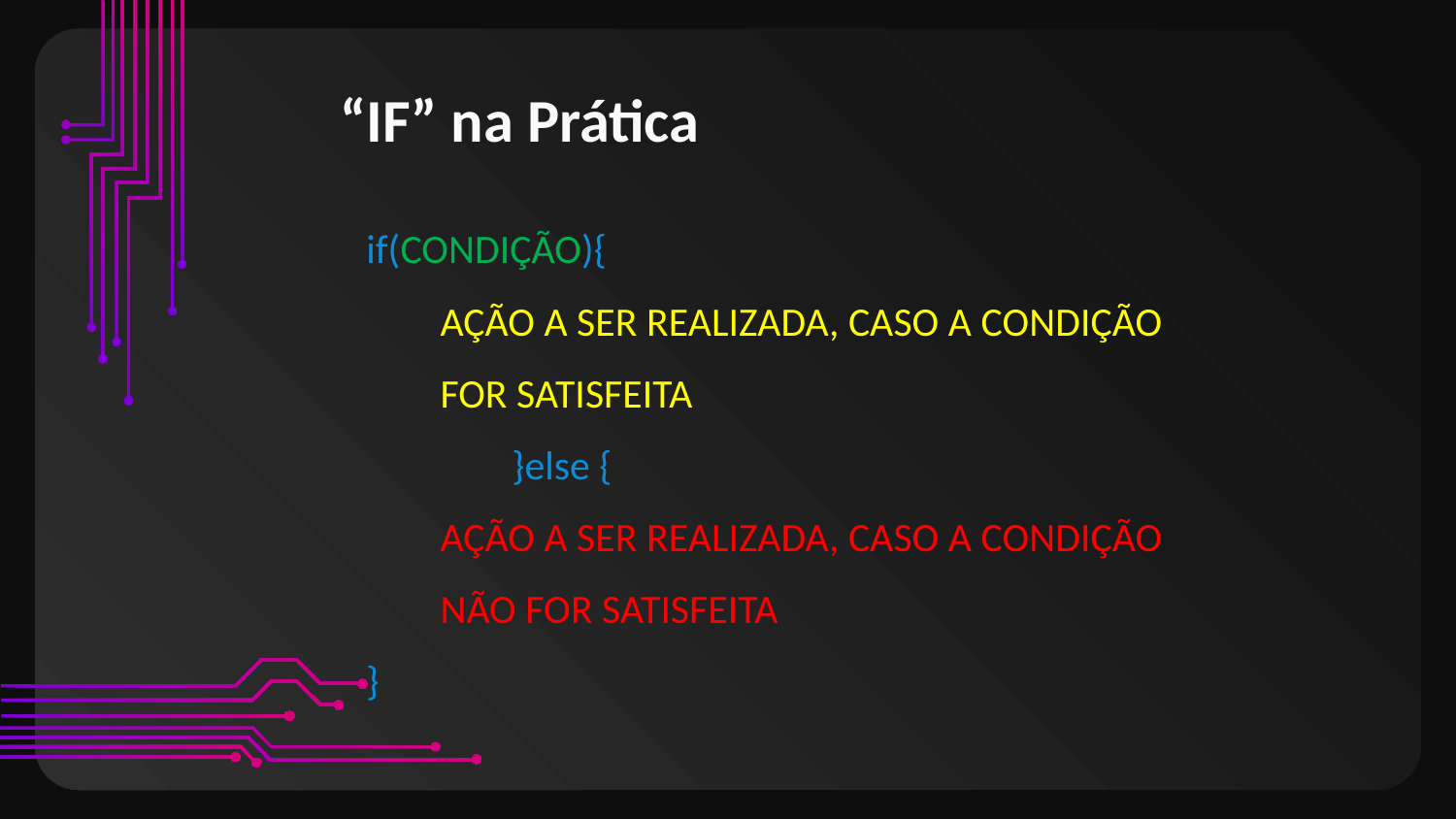

# “IF” na Prática
if(CONDIÇÃO){
        AÇÃO A SER REALIZADA, CASO A CONDIÇÃO
        FOR SATISFEITA
	}else {
        AÇÃO A SER REALIZADA, CASO A CONDIÇÃO
        NÃO FOR SATISFEITA
}